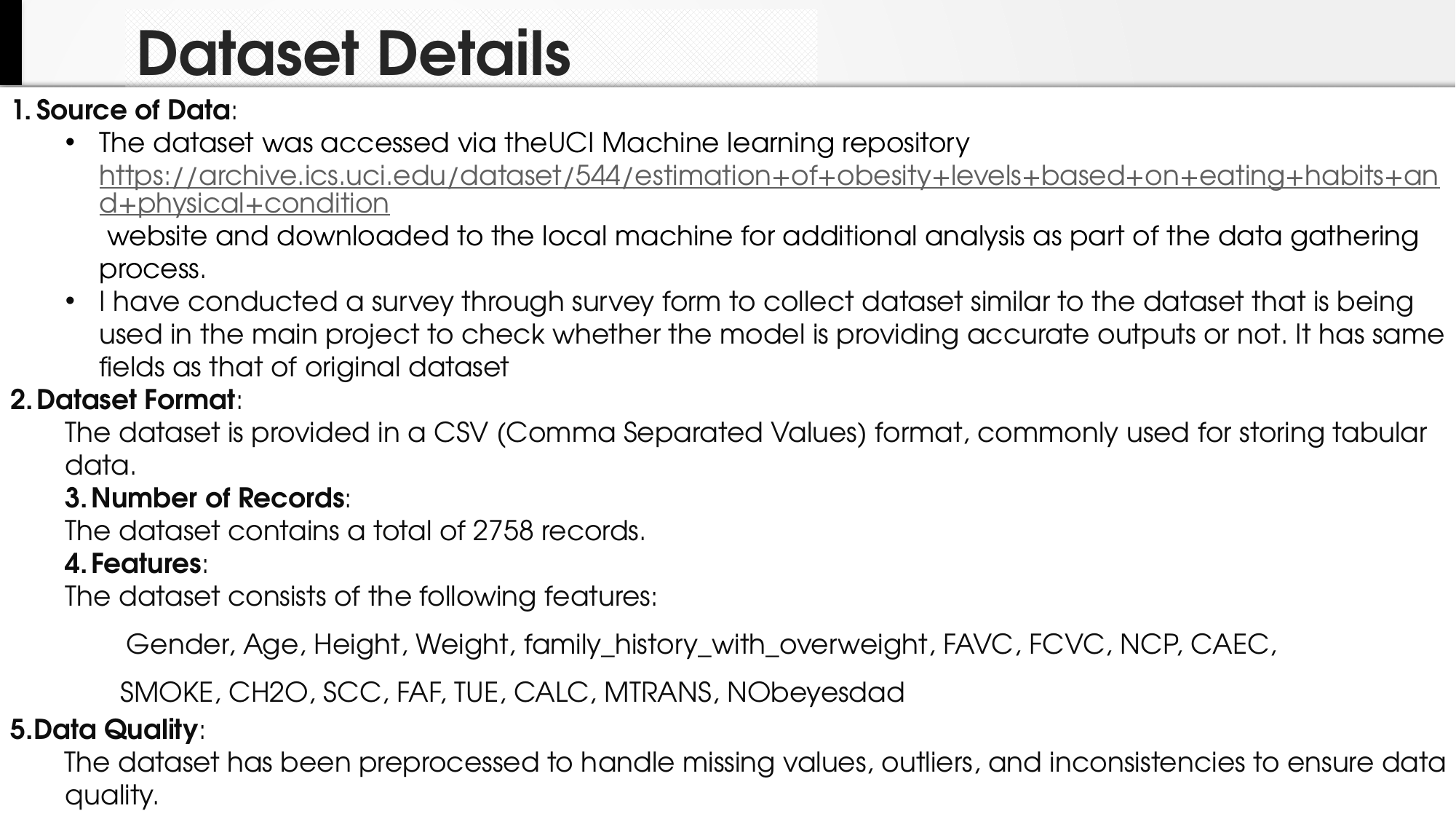

Dataset Details
Source of Data:
The dataset was accessed via theUCI Machine learning repository https://archive.ics.uci.edu/dataset/544/estimation+of+obesity+levels+based+on+eating+habits+and+physical+condition website and downloaded to the local machine for additional analysis as part of the data gathering process.
I have conducted a survey through survey form to collect dataset similar to the dataset that is being used in the main project to check whether the model is providing accurate outputs or not. It has same fields as that of original dataset
Dataset Format:
The dataset is provided in a CSV (Comma Separated Values) format, commonly used for storing tabular data.
Number of Records:
The dataset contains a total of 2758 records.
Features:
The dataset consists of the following features:
               Gender, Age, Height, Weight, family_history_with_overweight, FAVC, FCVC, NCP, CAEC,                        	SMOKE, CH2O, SCC, FAF, TUE, CALC, MTRANS, NObeyesdad
5.Data Quality:
The dataset has been preprocessed to handle missing values, outliers, and inconsistencies to ensure data quality.